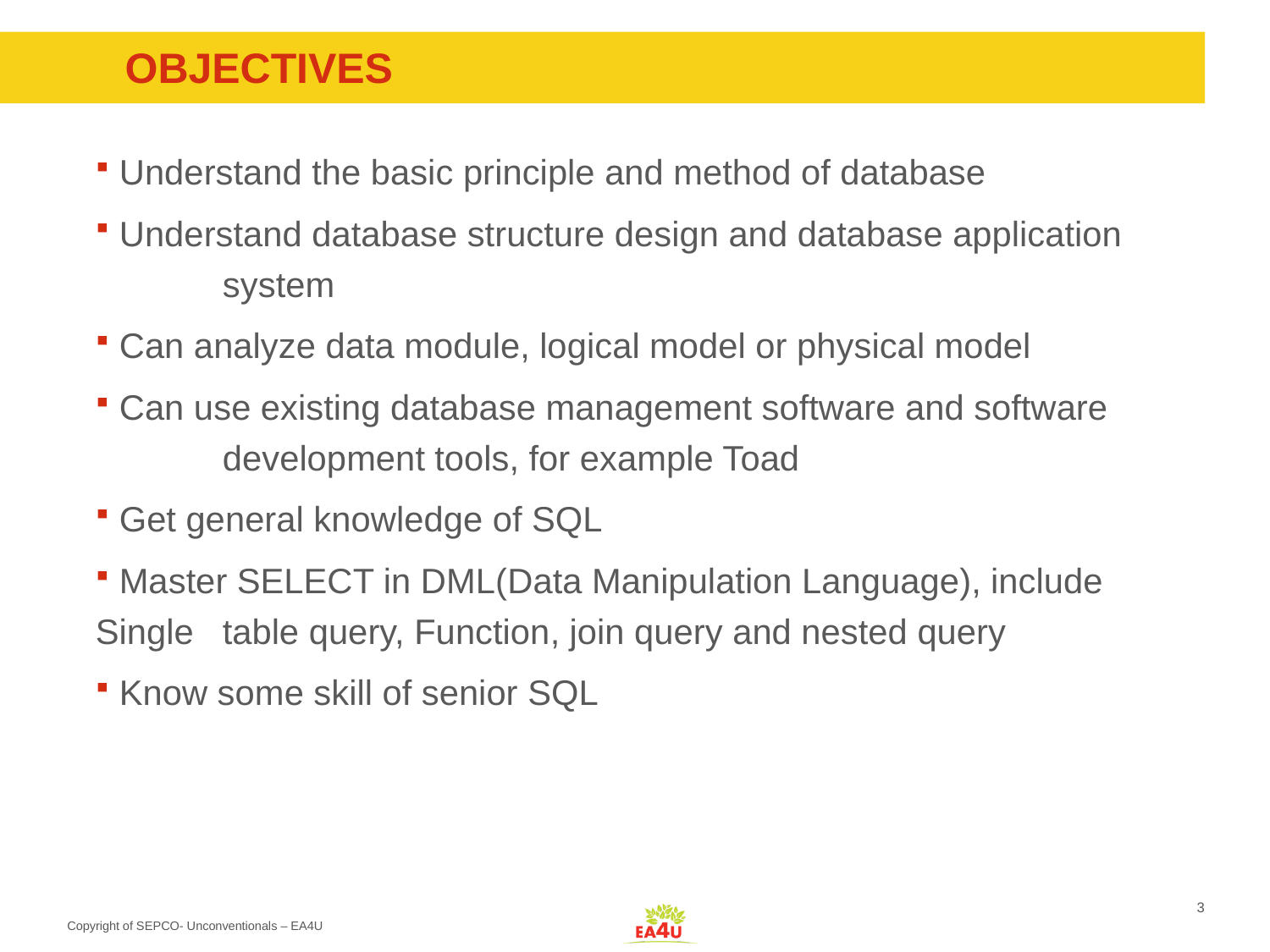

# Objectives
 Understand the basic principle and method of database
 Understand database structure design and database application 	system
 Can analyze data module, logical model or physical model
 Can use existing database management software and software 	development tools, for example Toad
 Get general knowledge of SQL
 Master SELECT in DML(Data Manipulation Language), include Single 	table query, Function, join query and nested query
 Know some skill of senior SQL

3